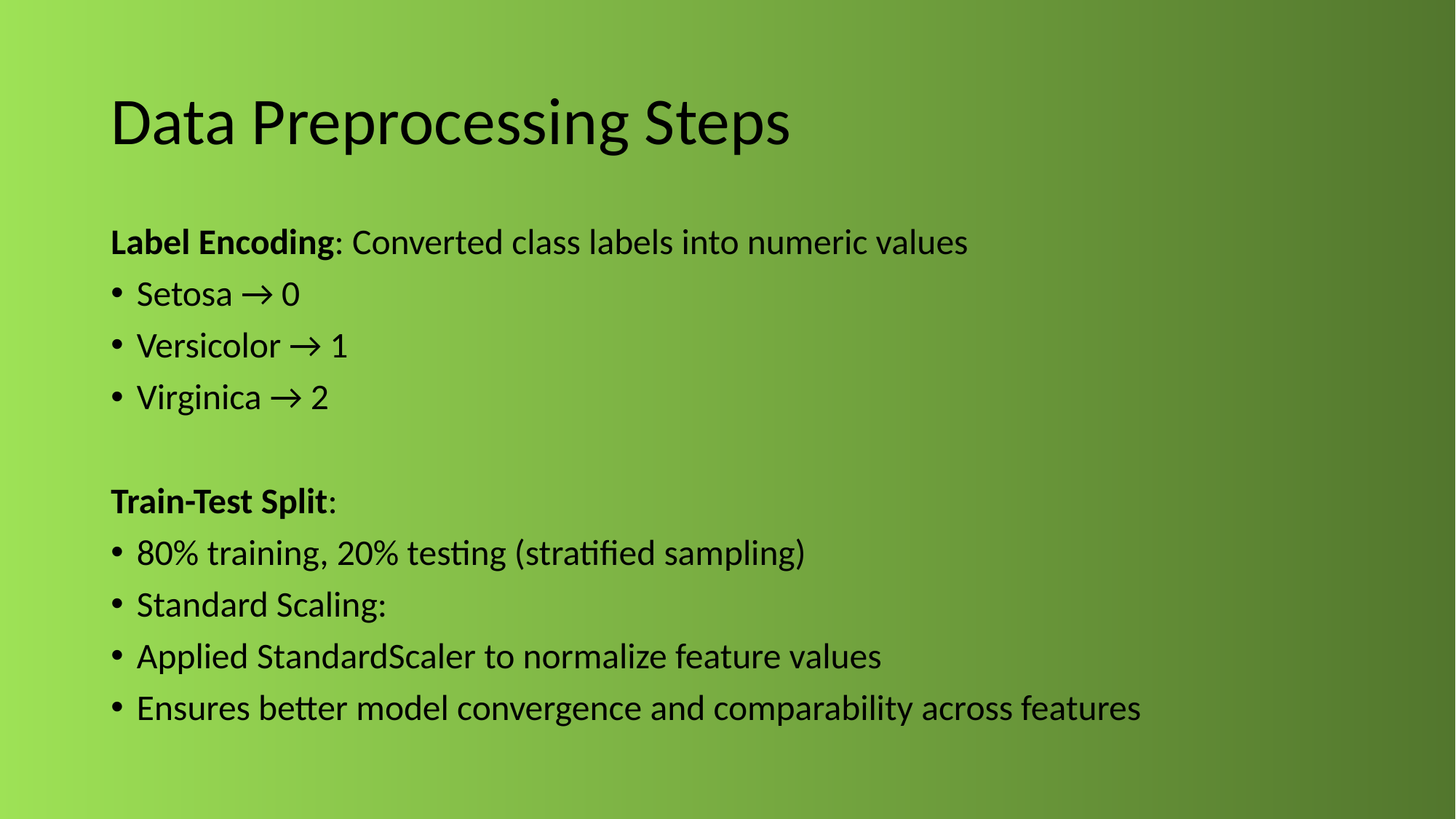

# Data Preprocessing Steps
Label Encoding: Converted class labels into numeric values
Setosa → 0
Versicolor → 1
Virginica → 2

Train-Test Split:
80% training, 20% testing (stratified sampling)
Standard Scaling:
Applied StandardScaler to normalize feature values
Ensures better model convergence and comparability across features